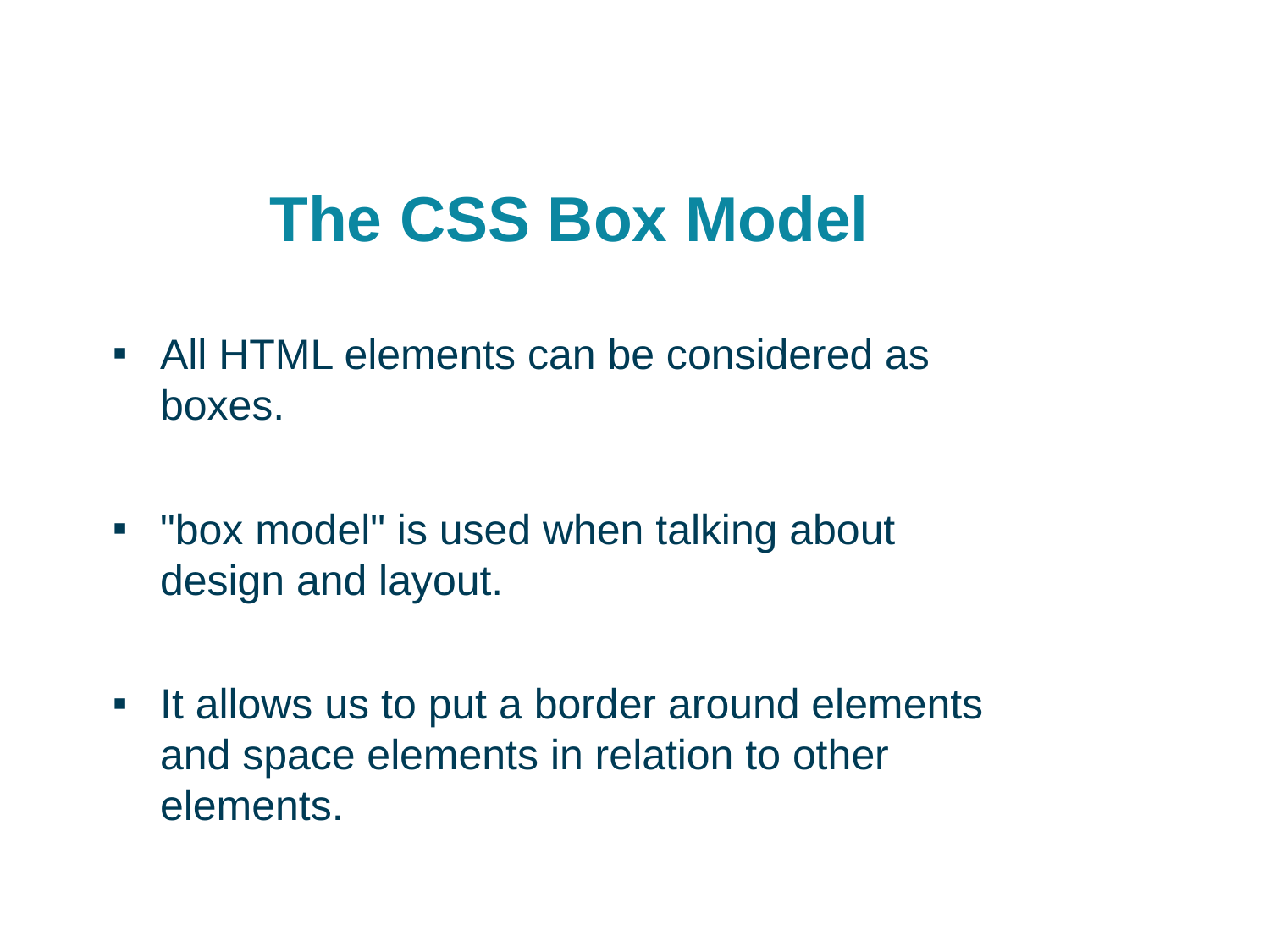

# The CSS Box Model
All HTML elements can be considered as boxes.

"box model" is used when talking about design and layout.

It allows us to put a border around elements and space elements in relation to other elements.